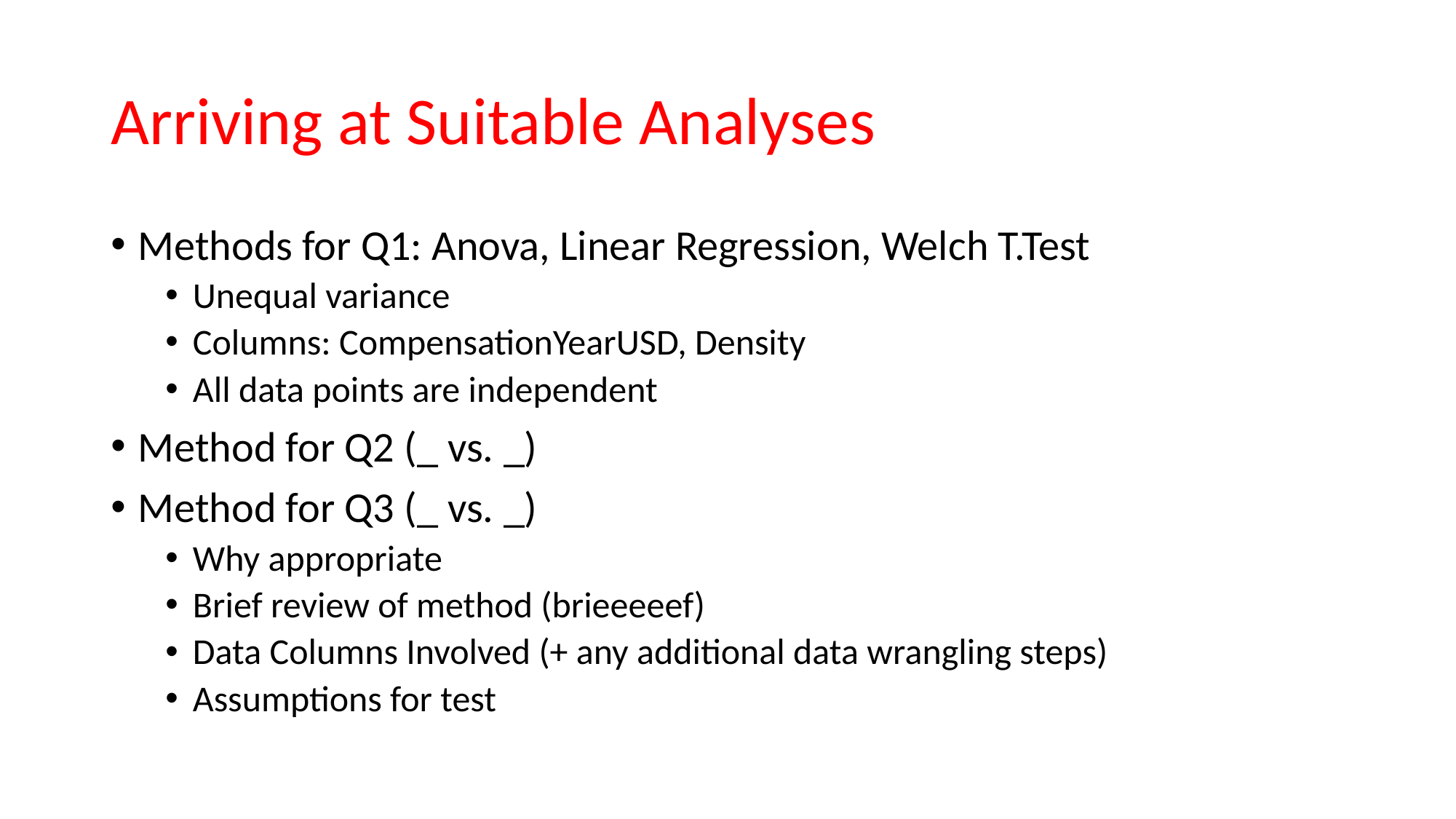

# Arriving at Suitable Analyses
Methods for Q1: Anova, Linear Regression, Welch T.Test
Unequal variance
Columns: CompensationYearUSD, Density
All data points are independent
Method for Q2 (_ vs. _)
Method for Q3 (_ vs. _)
Why appropriate
Brief review of method (brieeeeef)
Data Columns Involved (+ any additional data wrangling steps)
Assumptions for test